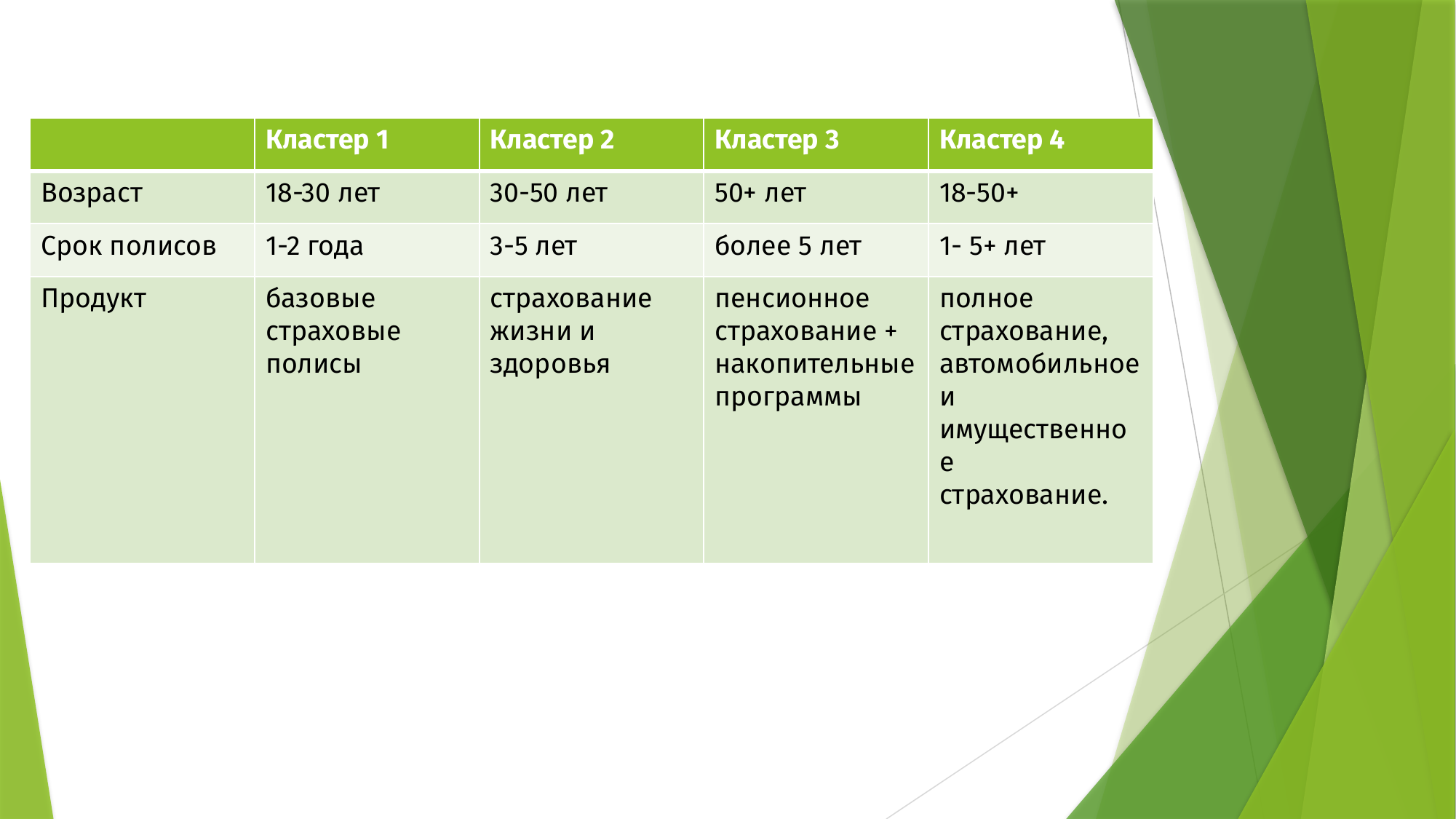

|  | Кластер 1 | Кластер 2 | Кластер 3 | Кластер 4 |
| --- | --- | --- | --- | --- |
| Возраст | 18-30 лет | 30-50 лет | 50+ лет | 18-50+ |
| Срок полисов | 1-2 года | 3-5 лет | более 5 лет | 1- 5+ лет |
| Продукт | базовые страховые полисы | страхование жизни и здоровья | пенсионное страхование + накопительные программы | полное страхование, автомобильное и имущественное страхование. |